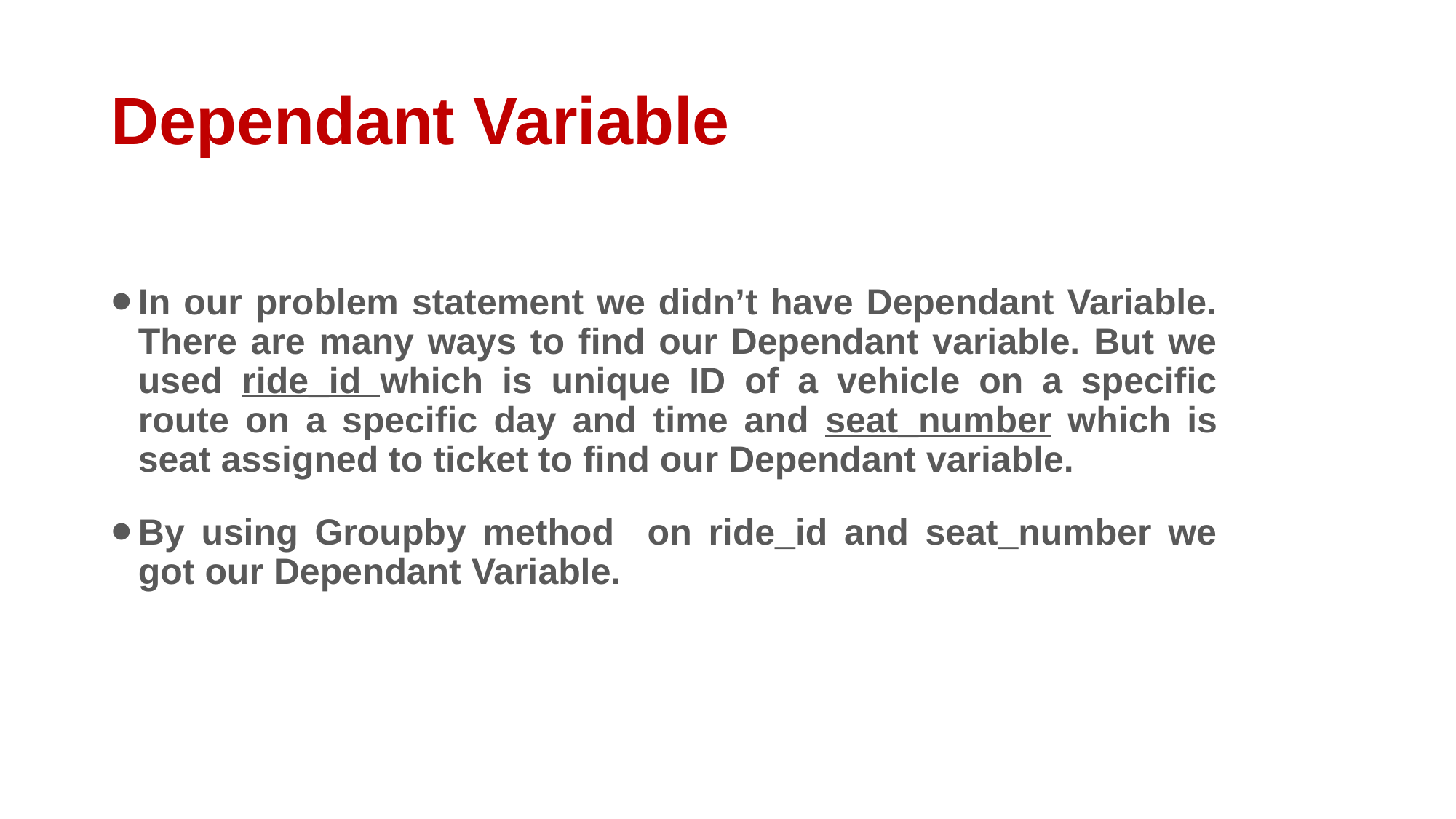

# Dependant Variable
In our problem statement we didn’t have Dependant Variable. There are many ways to find our Dependant variable. But we used ride_id which is unique ID of a vehicle on a specific route on a specific day and time and seat_number which is seat assigned to ticket to find our Dependant variable.
By using Groupby method  on ride_id and seat_number we got our Dependant Variable.